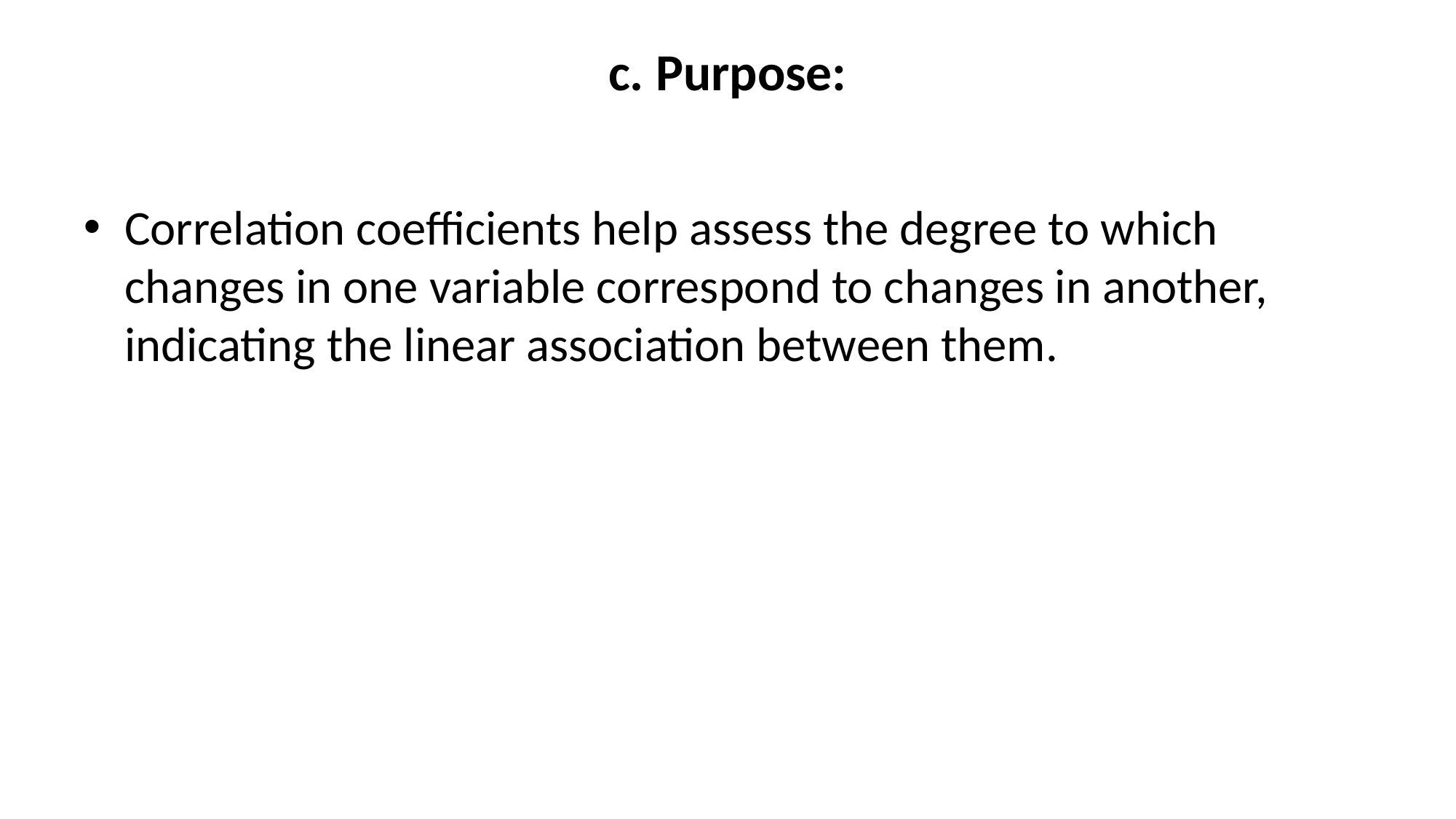

# c. Purpose:
Correlation coefficients help assess the degree to which changes in one variable correspond to changes in another, indicating the linear association between them.